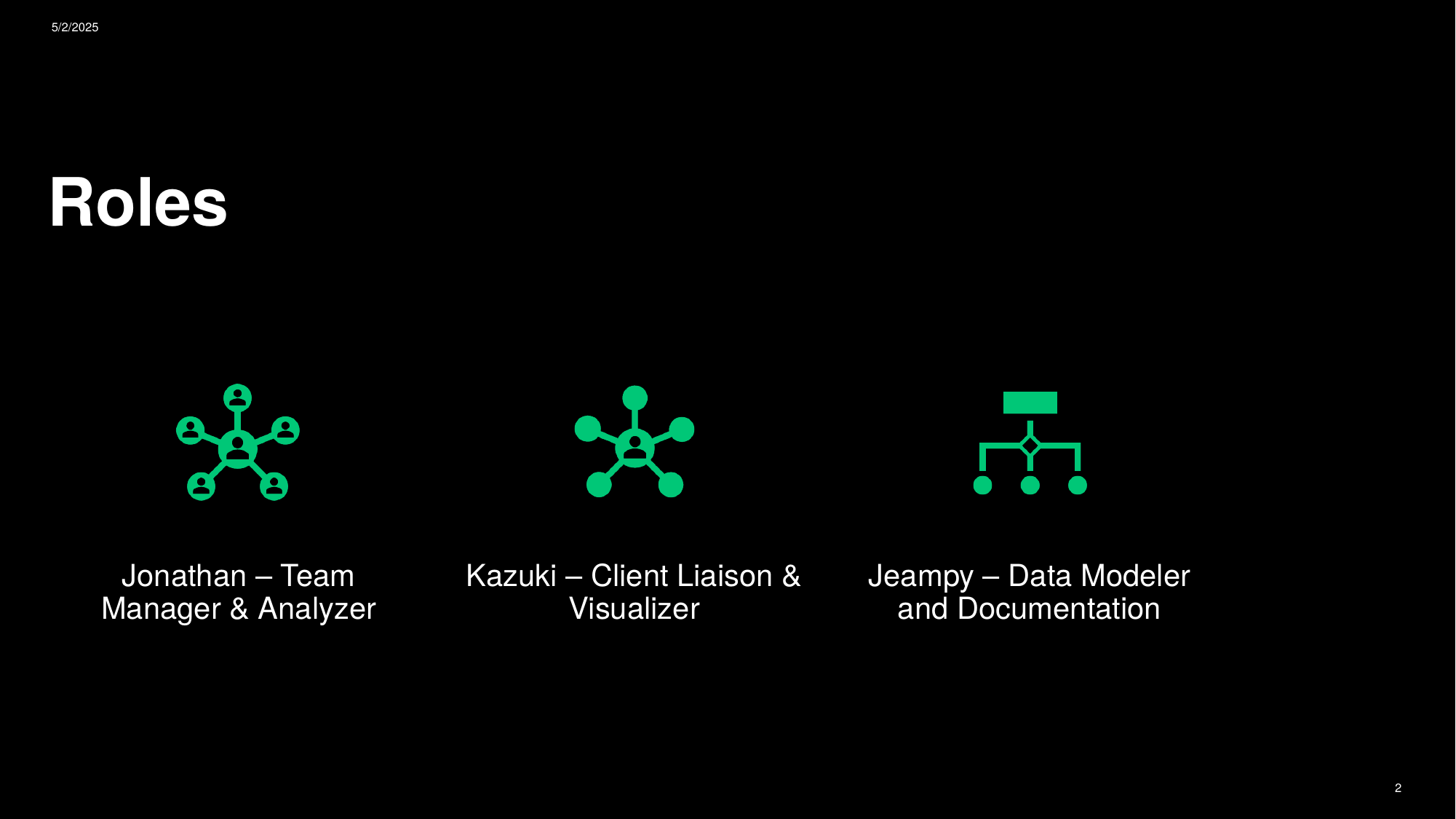

5/2/2025
# Roles
Jonathan – Team Manager & Analyzer
Kazuki – Client Liaison & Visualizer
Jeampy – Data Modeler and Documentation

2